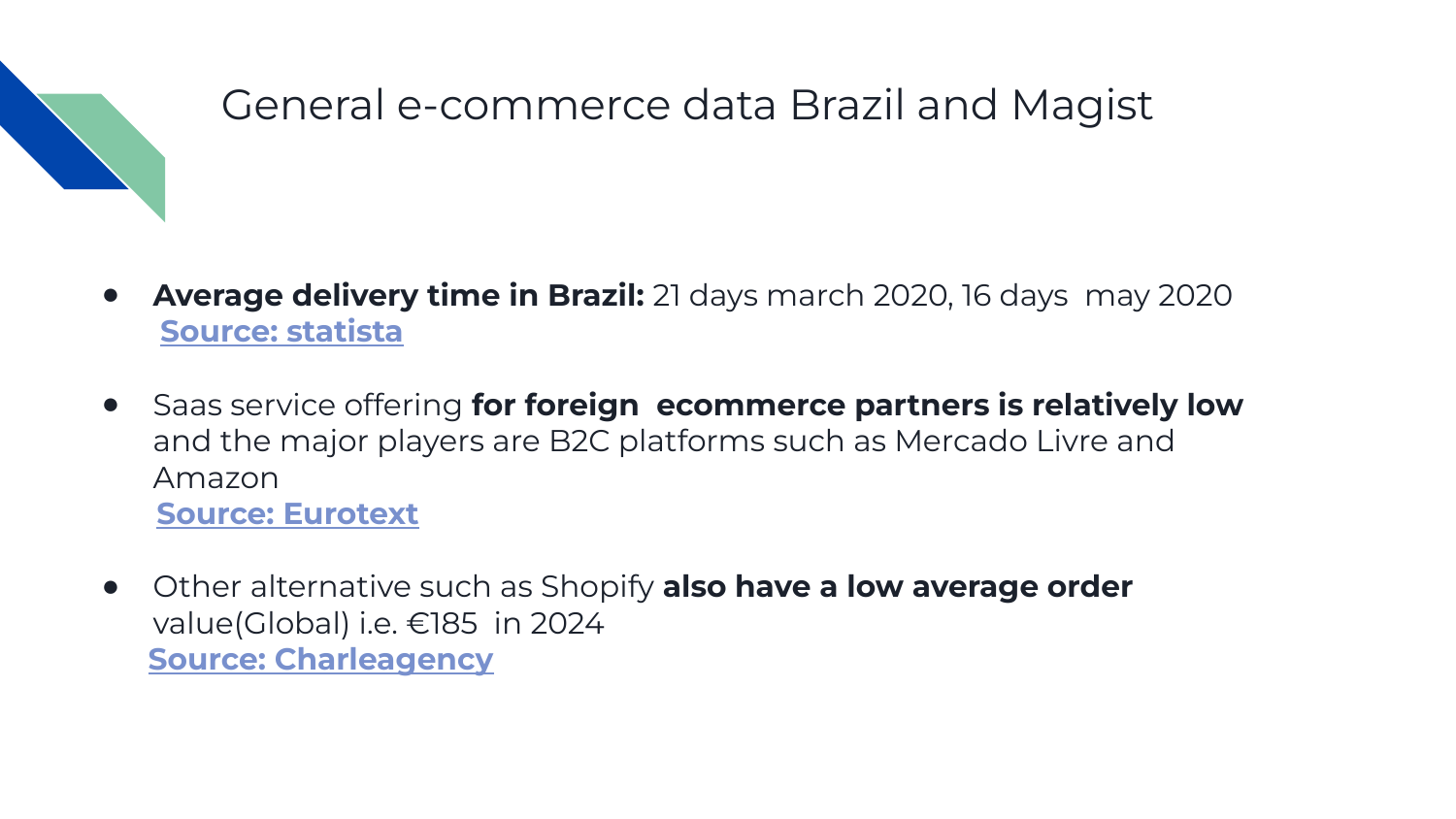

# General e-commerce data Brazil and Magist
Average delivery time in Brazil: 21 days march 2020, 16 days  may 2020
          Source: statista

Saas service offering for foreign  ecommerce partners is relatively low and the major players are B2C platforms such as Mercado Livre and Amazon
         Source: Eurotext

Other alternative such as Shopify also have a low average order value(Global) i.e. €185  in 2024
        Source: Charleagency